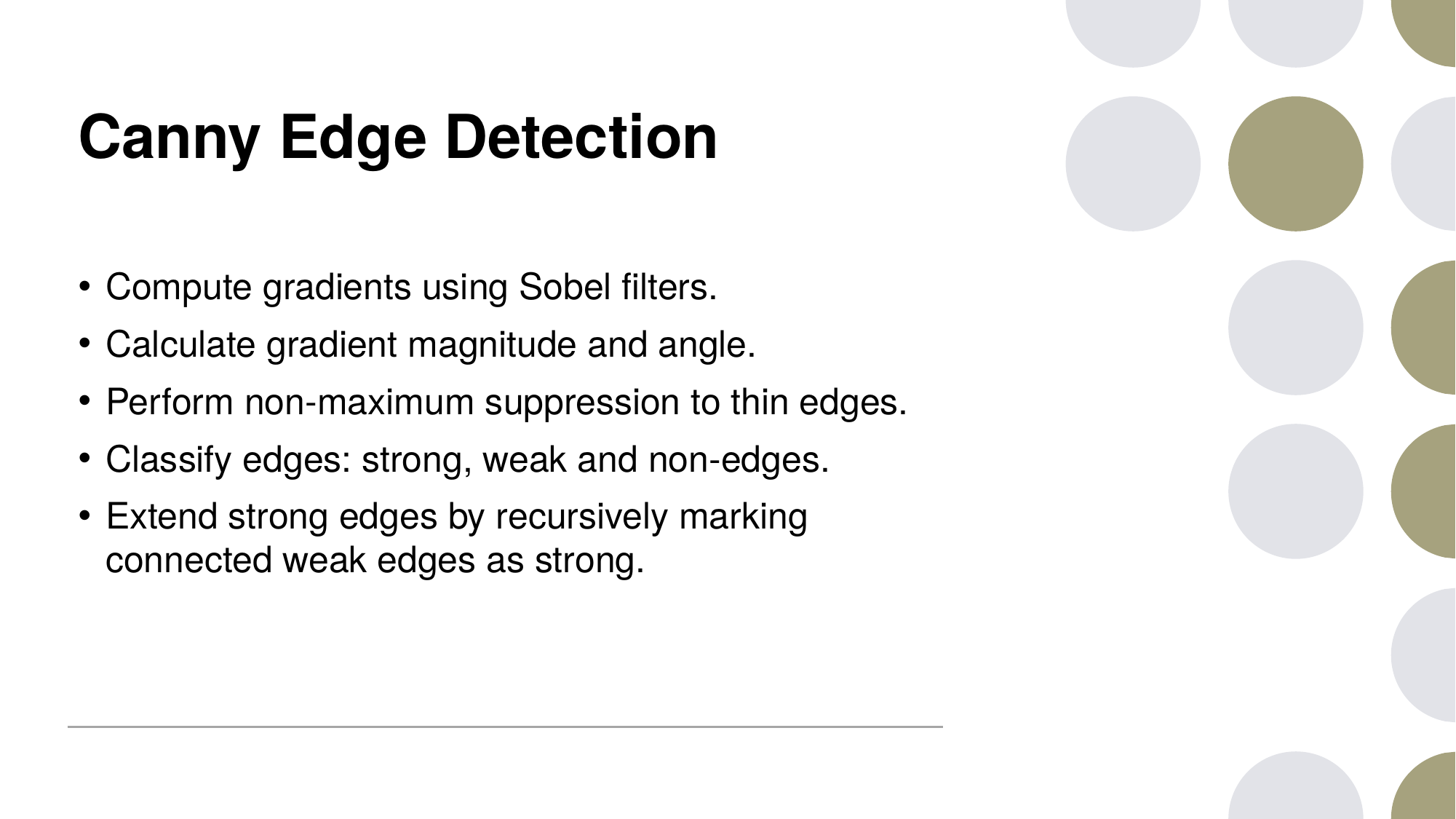

# Canny Edge Detection
Compute gradients using Sobel filters.
Calculate gradient magnitude and angle.
Perform non-maximum suppression to thin edges.
Classify edges: strong, weak and non-edges.
Extend strong edges by recursively marking connected weak edges as strong.